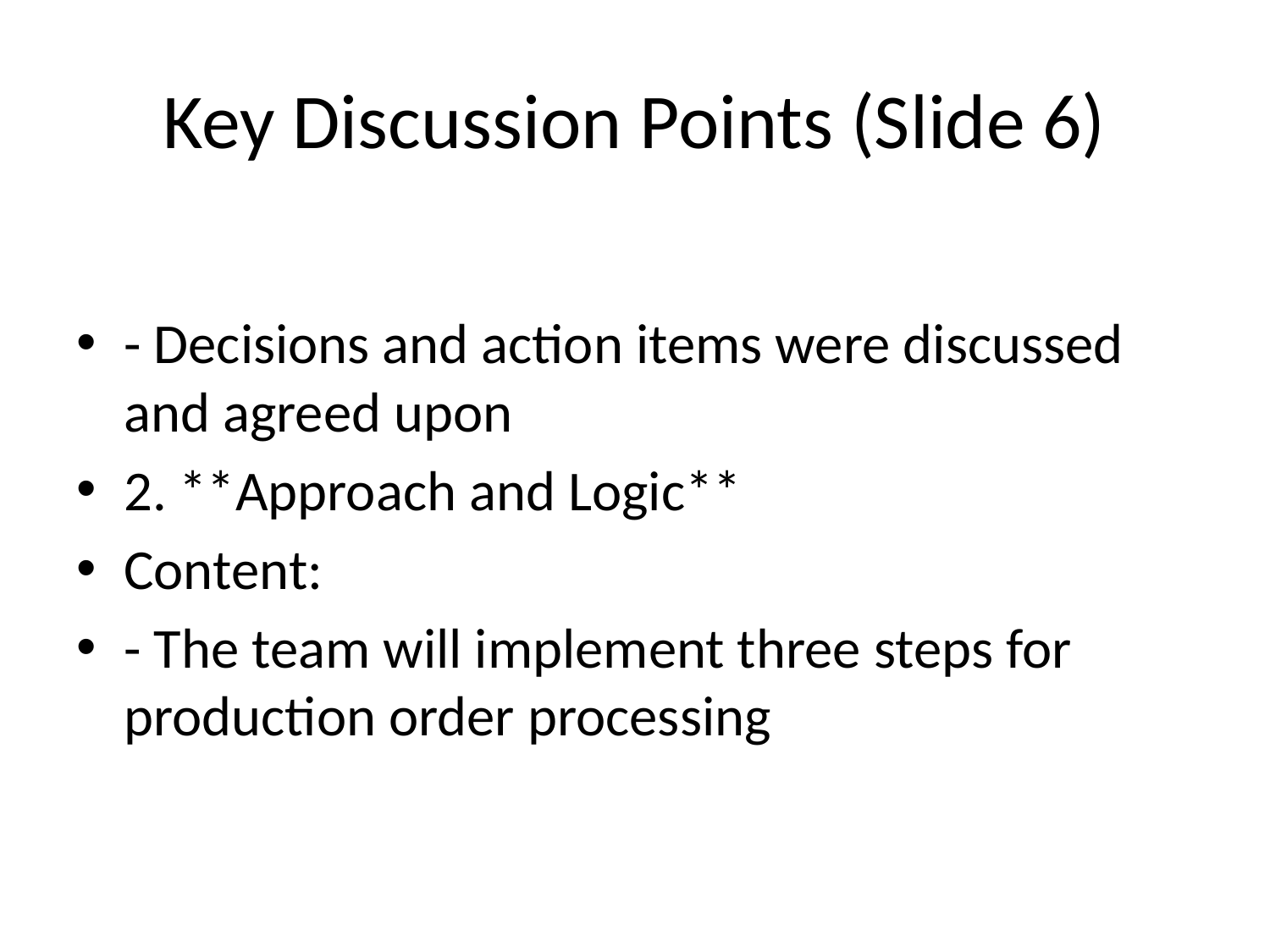

# Key Discussion Points (Slide 6)

- Decisions and action items were discussed and agreed upon
2. **Approach and Logic**
Content:
- The team will implement three steps for production order processing